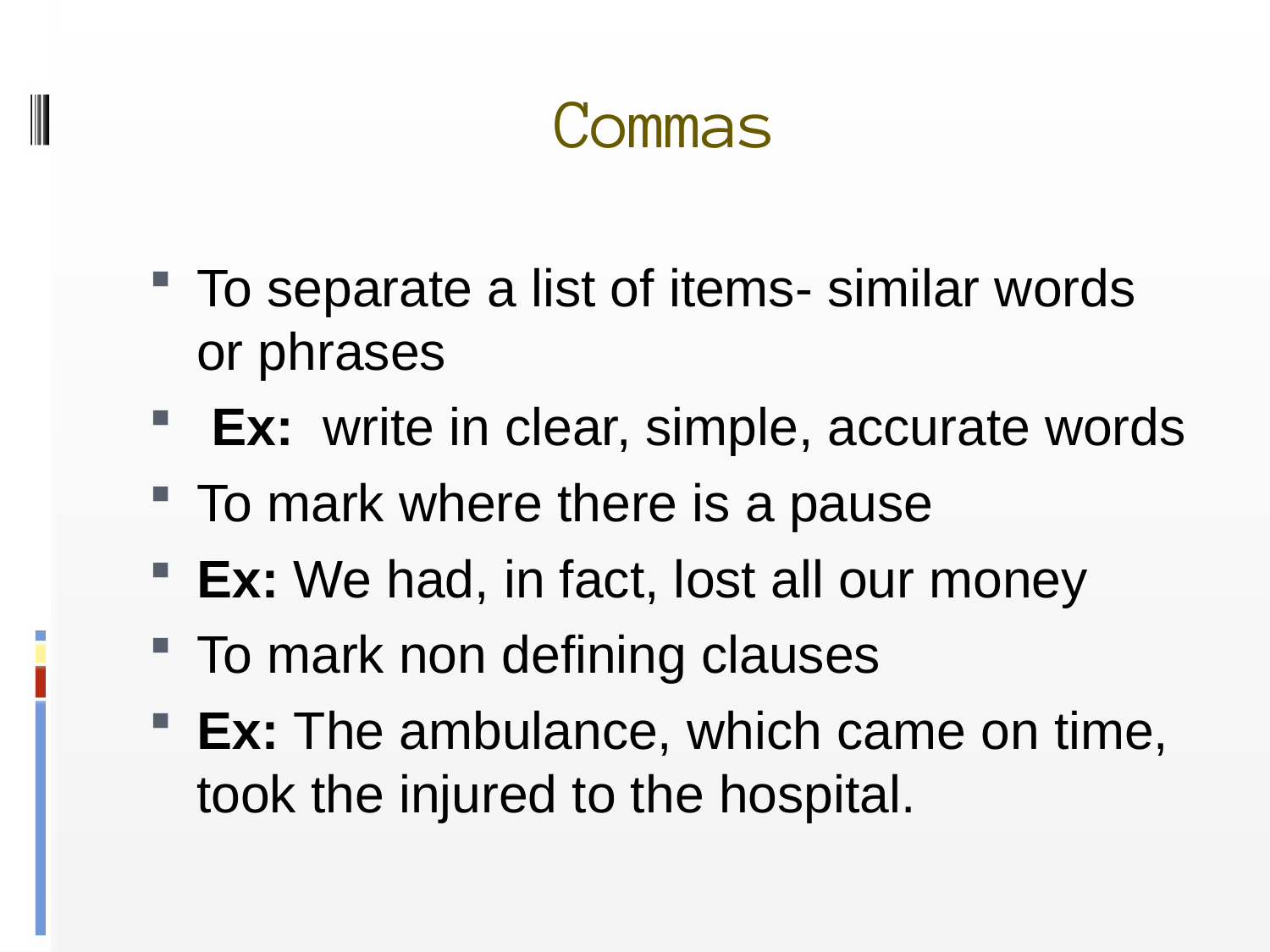

# Commas
To separate a list of items- similar words or phrases
 Ex:  write in clear, simple, accurate words
To mark where there is a pause
Ex: We had, in fact, lost all our money
To mark non defining clauses
Ex: The ambulance, which came on time, took the injured to the hospital.